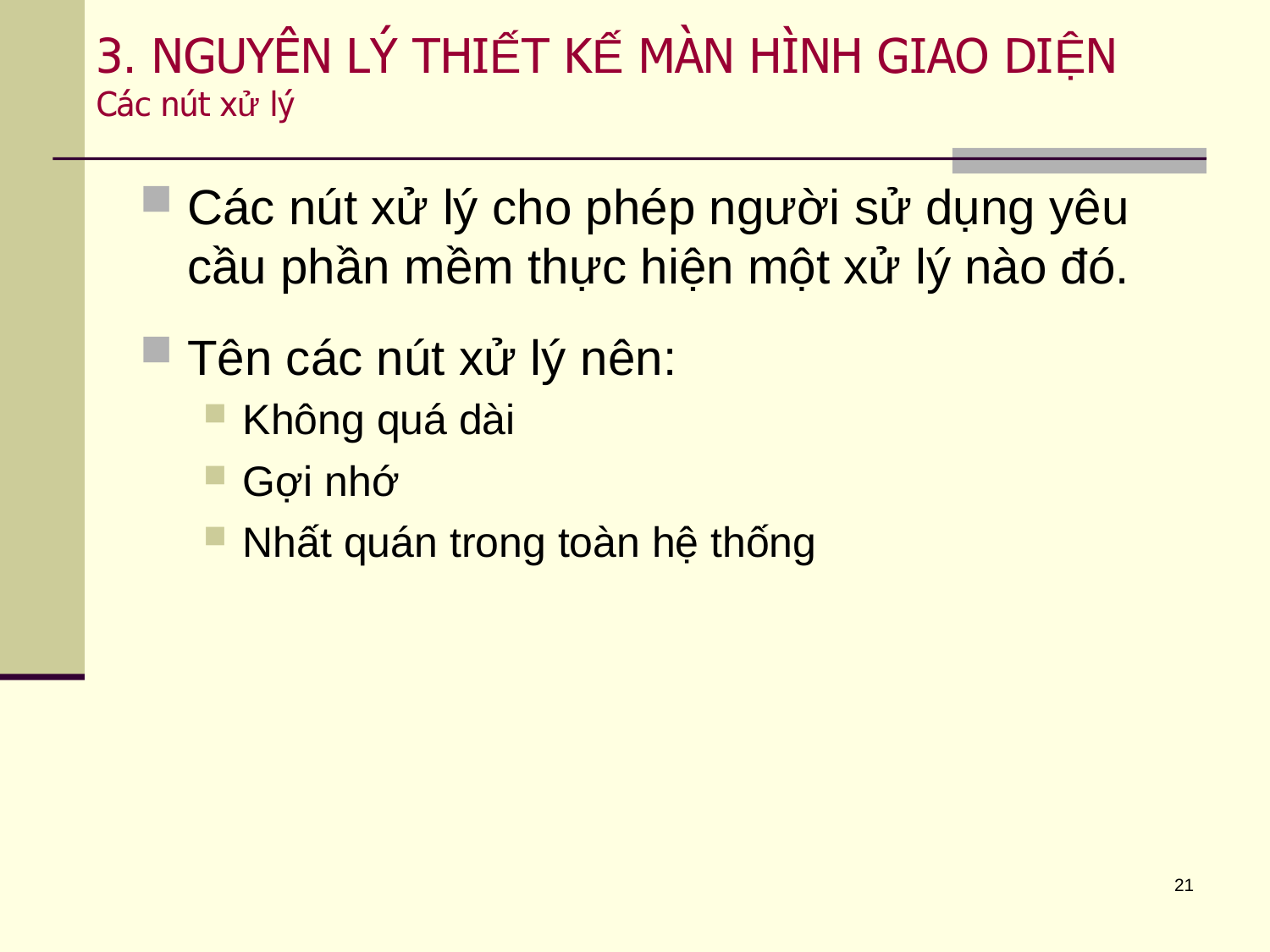

# 3. NGUYÊN LÝ THIẾT KẾ MÀN HÌNH GIAO DIỆN Các nút xử lý
Các nút xử lý cho phép người sử dụng yêu cầu phần mềm thực hiện một xử lý nào đó.
Tên các nút xử lý nên:
Không quá dài
Gợi nhớ
Nhất quán trong toàn hệ thống
21